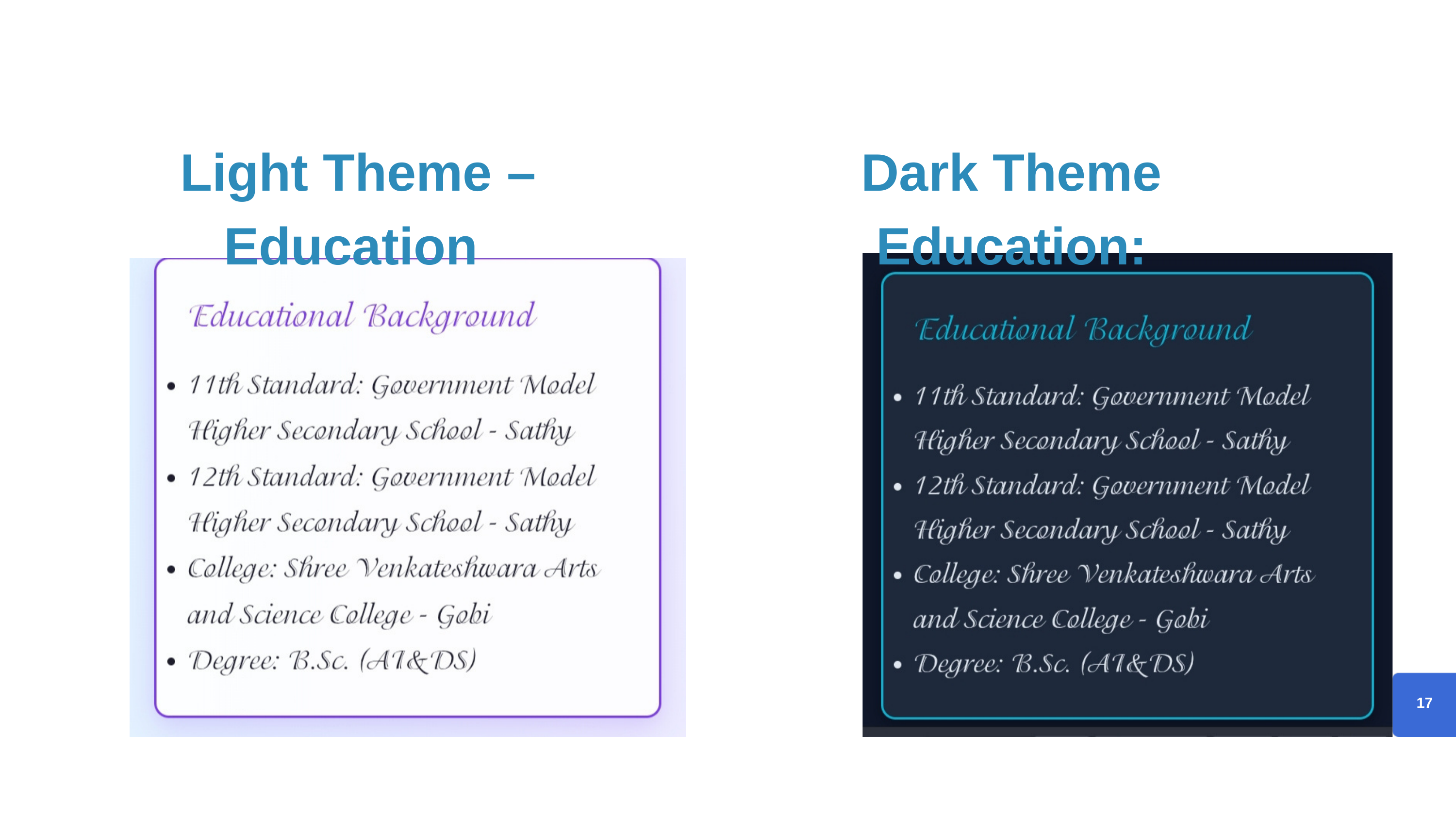

Light Theme – Education
Dark Theme Education:

17